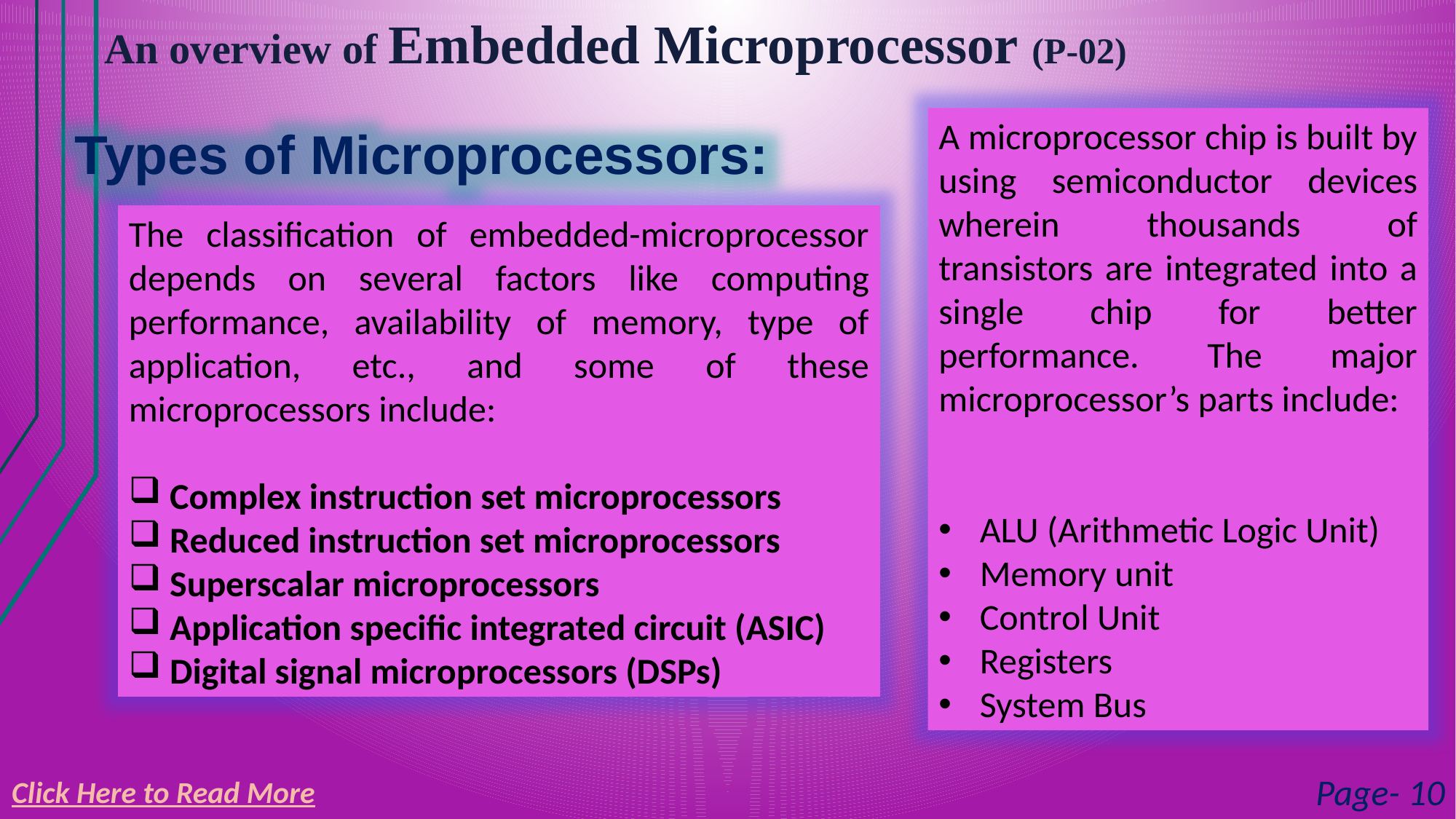

An overview of Embedded Microprocessor (P-02)
A microprocessor chip is built by using semiconductor devices wherein thousands of transistors are integrated into a single chip for better performance. The major microprocessor’s parts include:

ALU (Arithmetic Logic Unit)
Memory unit
Control Unit
Registers
System Bus
Types of Microprocessors:
The classification of embedded-microprocessor depends on several factors like computing performance, availability of memory, type of application, etc., and some of these microprocessors include:

Complex instruction set microprocessors
Reduced instruction set microprocessors
Superscalar microprocessors
Application specific integrated circuit (ASIC)
Digital signal microprocessors (DSPs)
Page- 10
Click Here to Read More